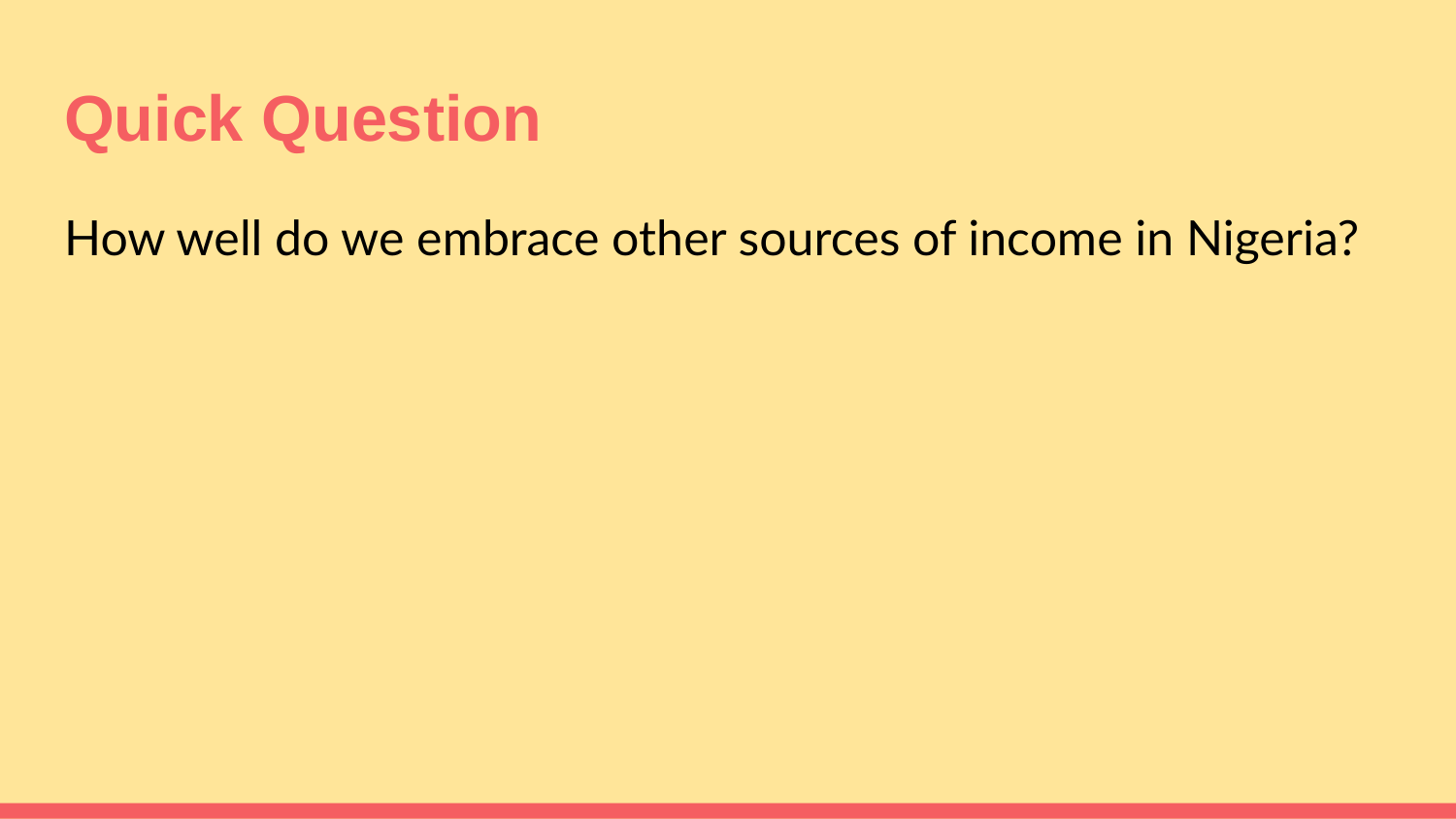

# Quick Question
How well do we embrace other sources of income in Nigeria?